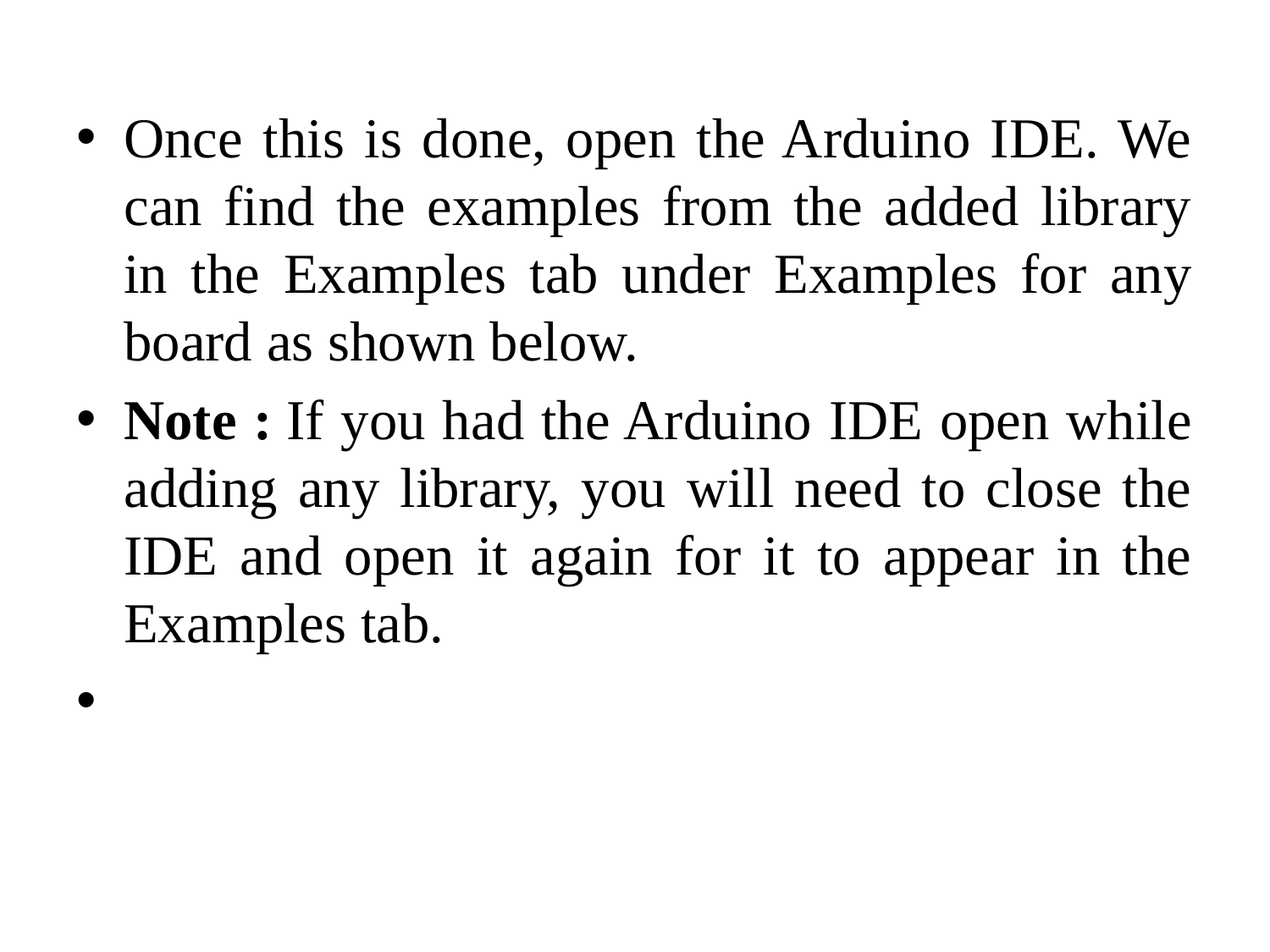

#
Once this is done, open the Arduino IDE. We can find the examples from the added library in the Examples tab under Examples for any board as shown below.
Note : If you had the Arduino IDE open while adding any library, you will need to close the IDE and open it again for it to appear in the Examples tab.